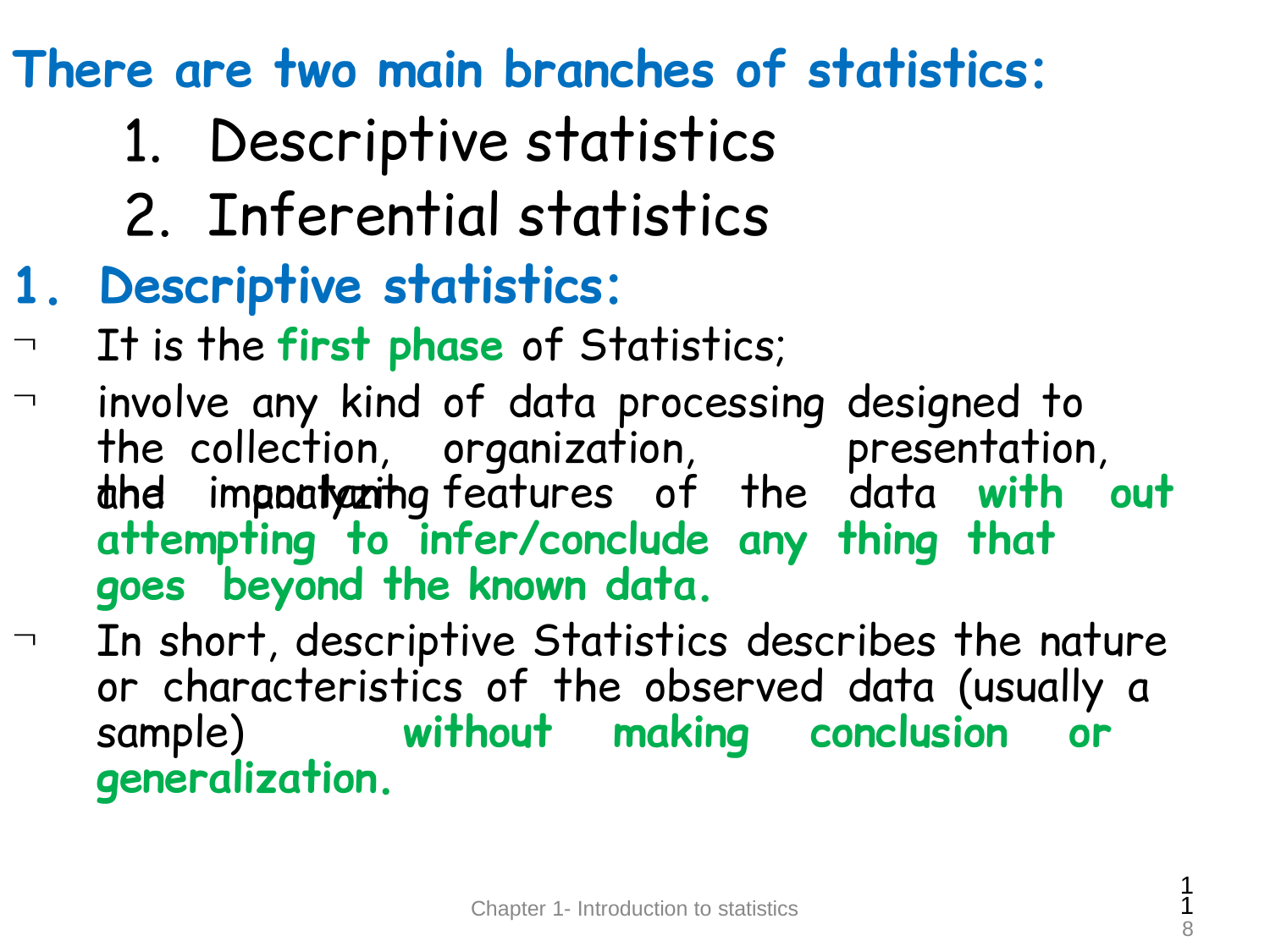

# There are two main branches of statistics:
Descriptive statistics
Inferential statistics
1.	Descriptive statistics:
¬
¬
It is the first phase of Statistics;
involve	any		kind	of	data		processing	designed	to	the  collection,	organization,	presentation,	and	analyzing
the	important	features	of	the	data	with	out
attempting	to	infer/conclude	any	thing	that	goes  beyond the known data.
In short, descriptive Statistics describes the nature
¬
or characteristics of the observed data (usually a  sample)	without making conclusion or  generalization.
11
8
Chapter 1- Introduction to statistics